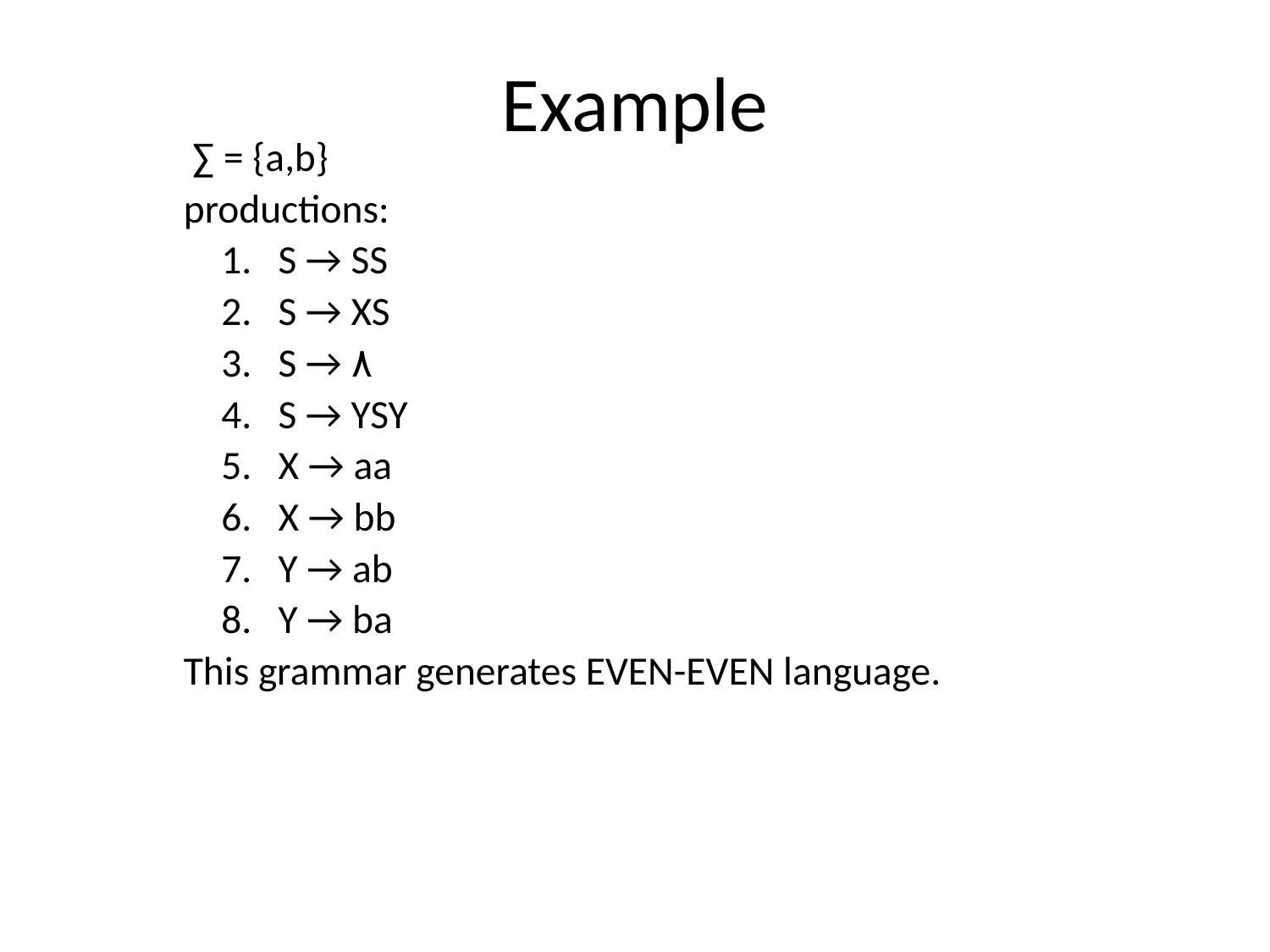

# Example
	 ∑ = {a,b}
	productions:
S → SS
S → XS
S → ٨
S → YSY
X → aa
X → bb
Y → ab
Y → ba
	This grammar generates EVEN-EVEN language.